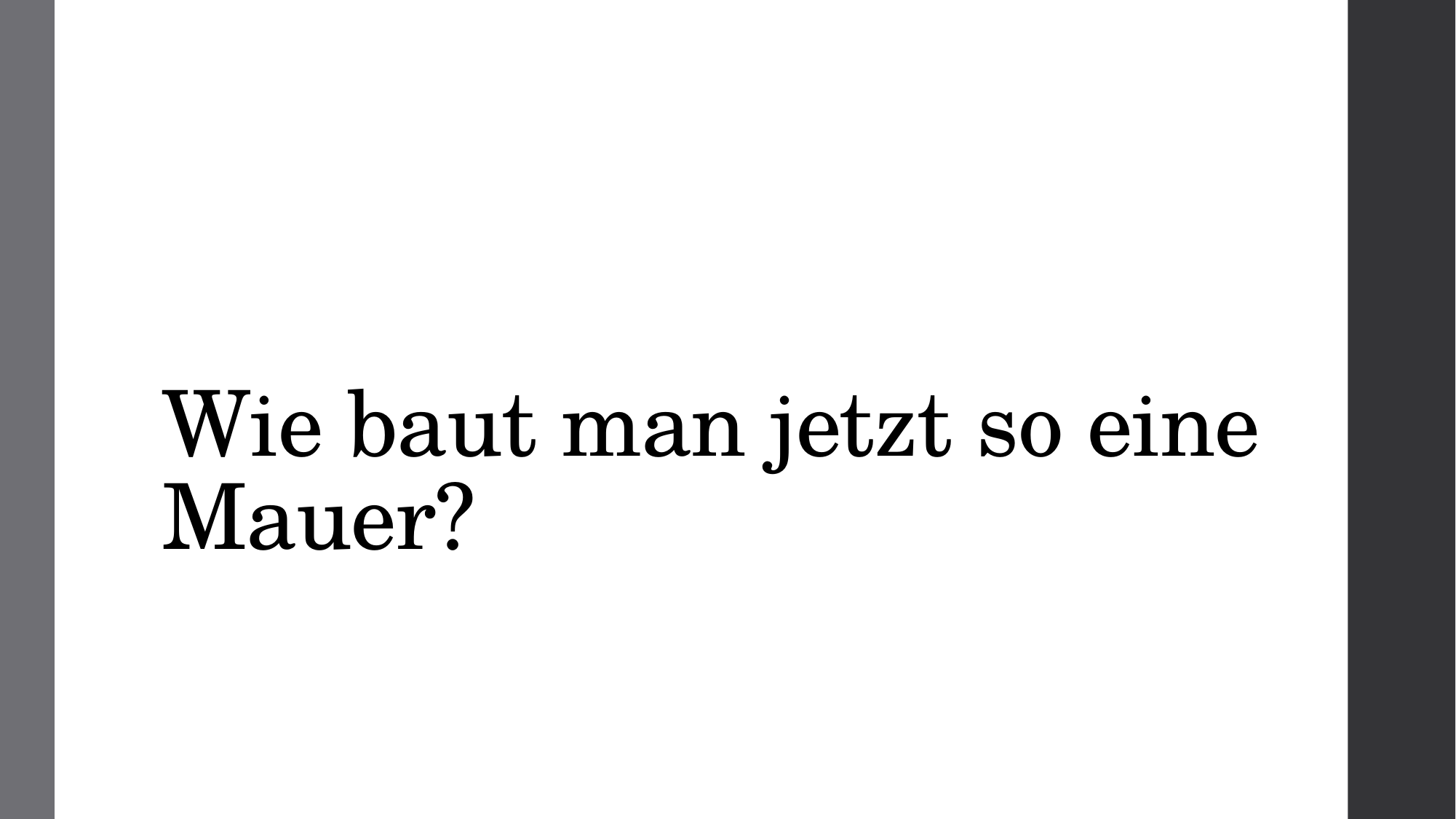

# Wie baut man jetzt so eine Mauer?